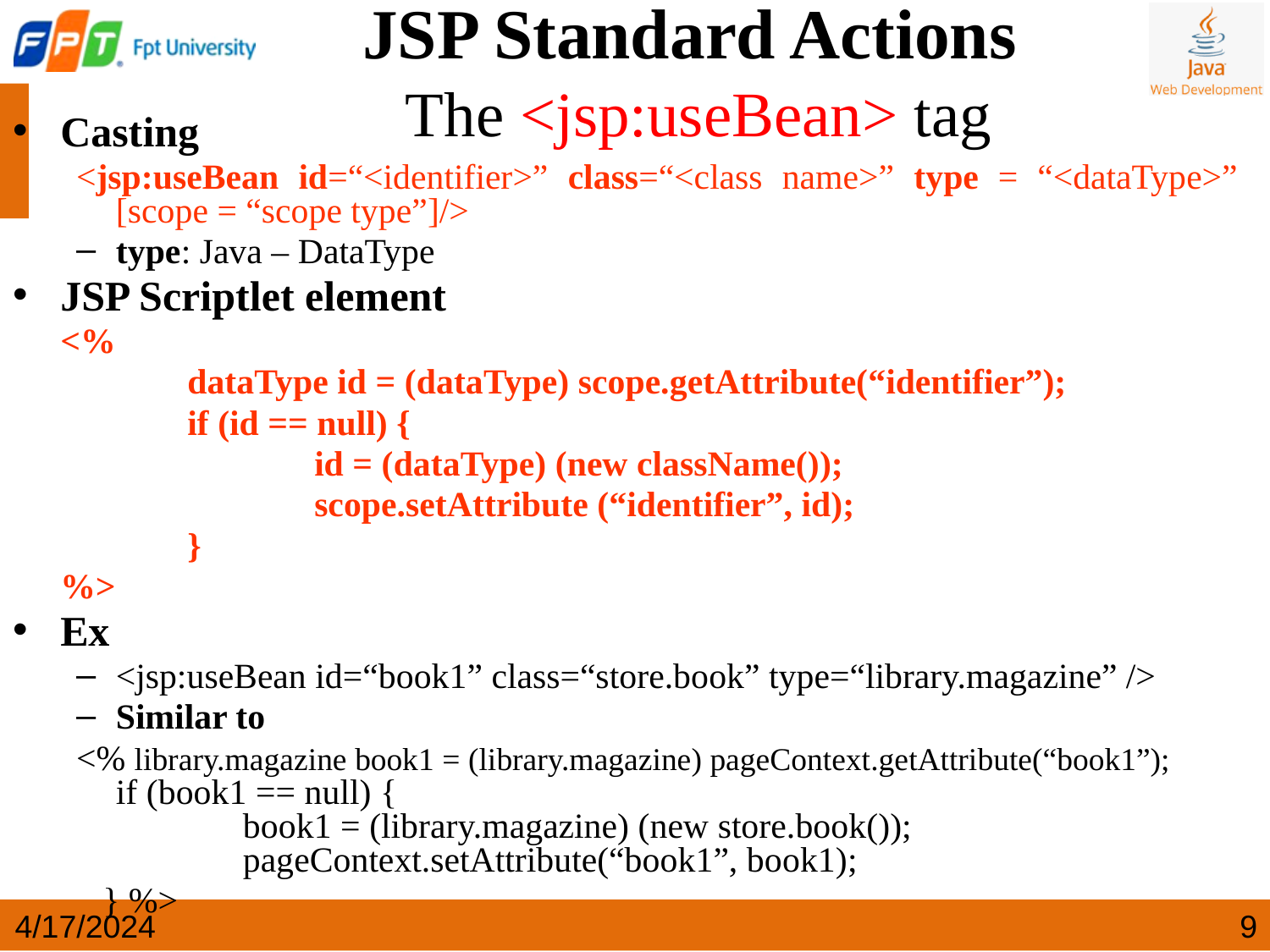

JSP Standard Actions
The <jsp:useBean> tag
Casting
<jsp:useBean id=“<identifier>” class=“<class name>” type = “<dataType>”
[scope = “scope type”]/>
type: Java – DataType
JSP Scriptlet element
	<%
		dataType id = (dataType) scope.getAttribute(“identifier”);
		if (id == null) {
			id = (dataType) (new className());
			scope.setAttribute (“identifier”, id);
		}
	%>
Ex
<jsp:useBean id=“book1” class=“store.book” type=“library.magazine” />
Similar to
<% library.magazine book1 = (library.magazine) pageContext.getAttribute(“book1”);
if (book1 == null) {
	book1 = (library.magazine) (new store.book());
	pageContext.setAttribute(“book1”, book1);
   } %>
4/17/2024
9